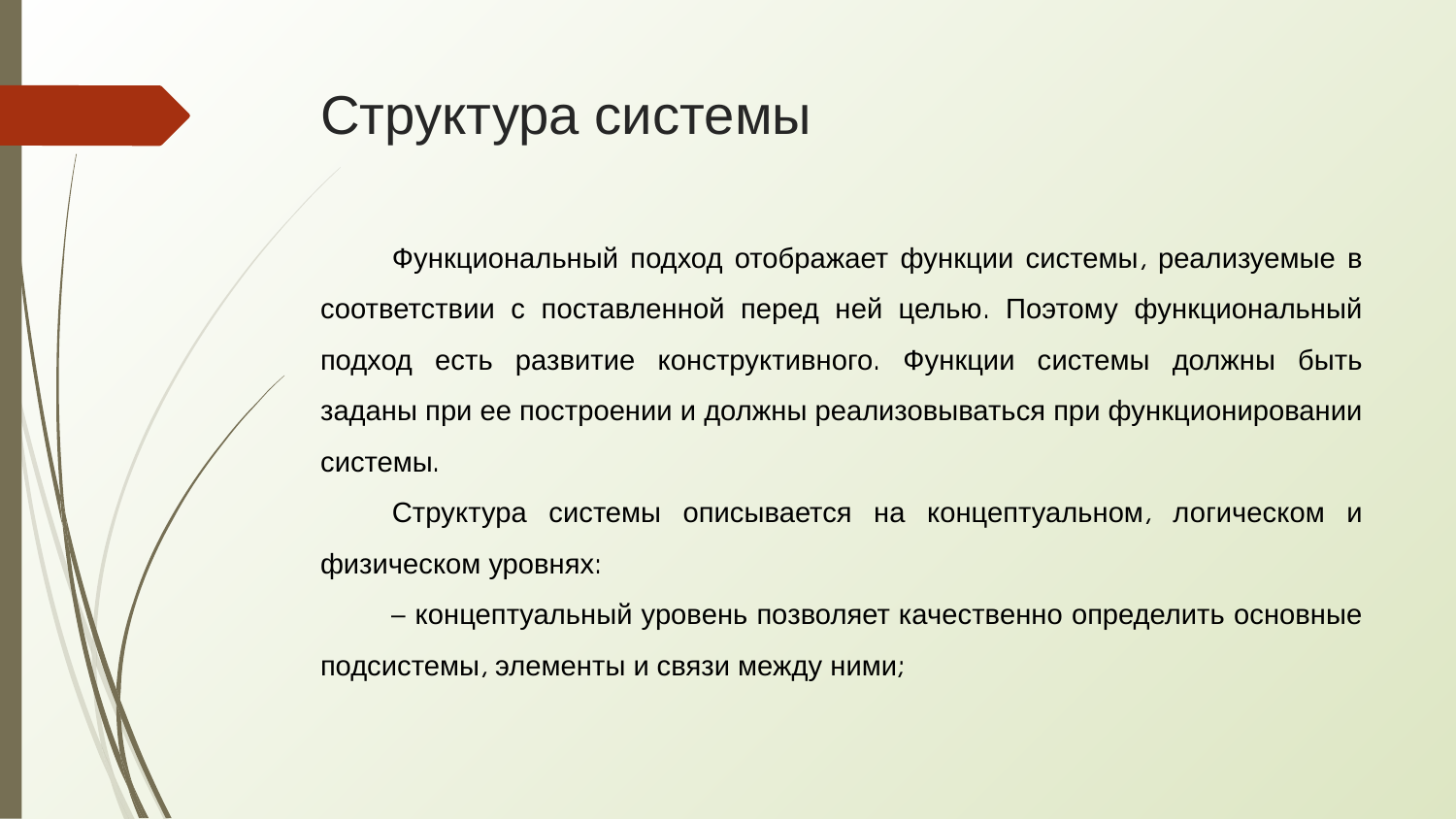

# Структура системы
Функциональный подход отображает функции системы, реализуемые в соответствии с поставленной перед ней целью. Поэтому функциональный подход есть развитие конструктивного. Функции системы должны быть заданы при ее построении и должны реализовываться при функционировании системы.
Структура системы описывается на концептуальном, логическом и физическом уровнях:
– концептуальный уровень позволяет качественно определить основные подсистемы, элементы и связи между ними;